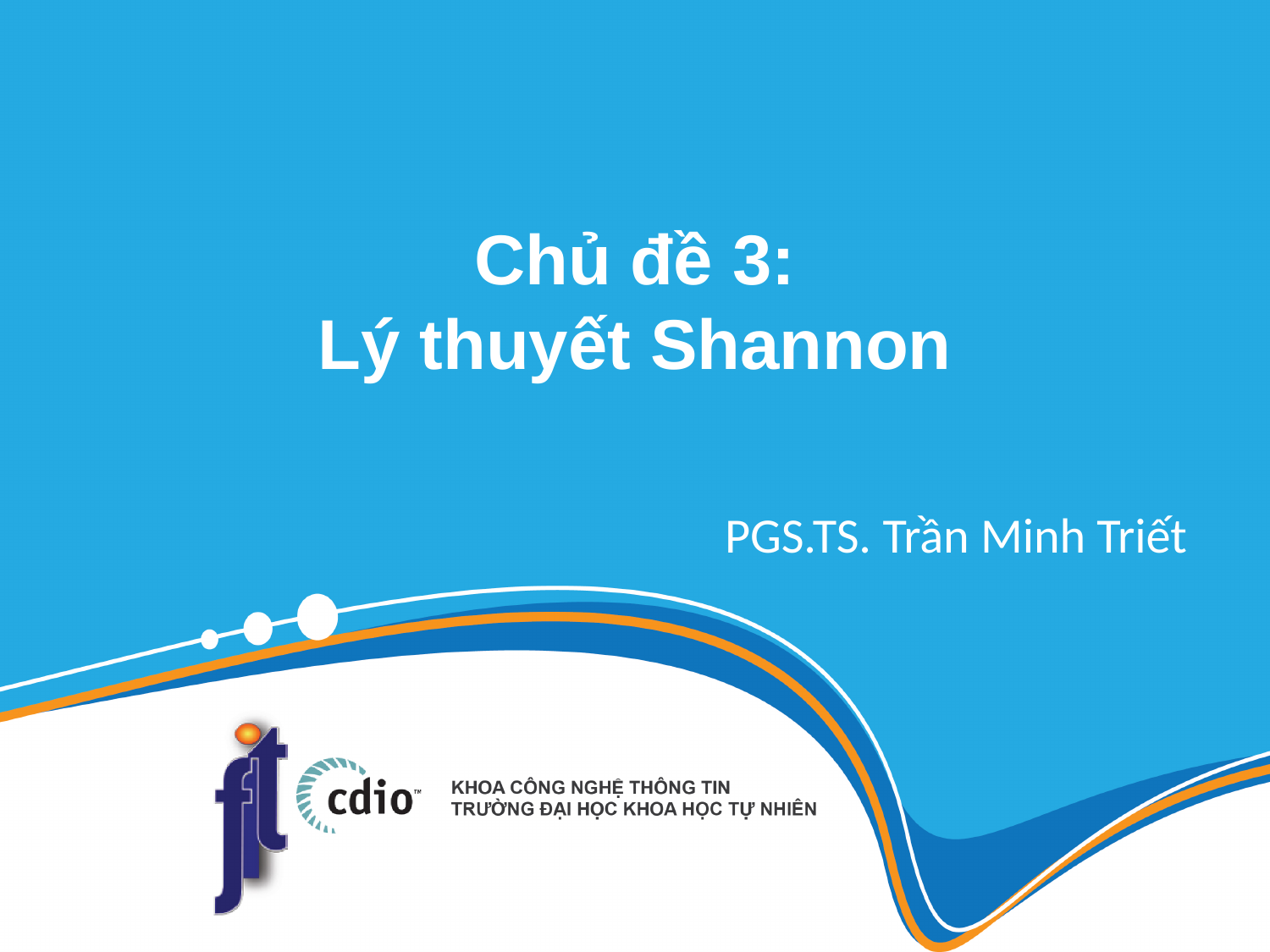

# Chủ đề 3: Lý thuyết Shannon
PGS.TS. Trần Minh Triết